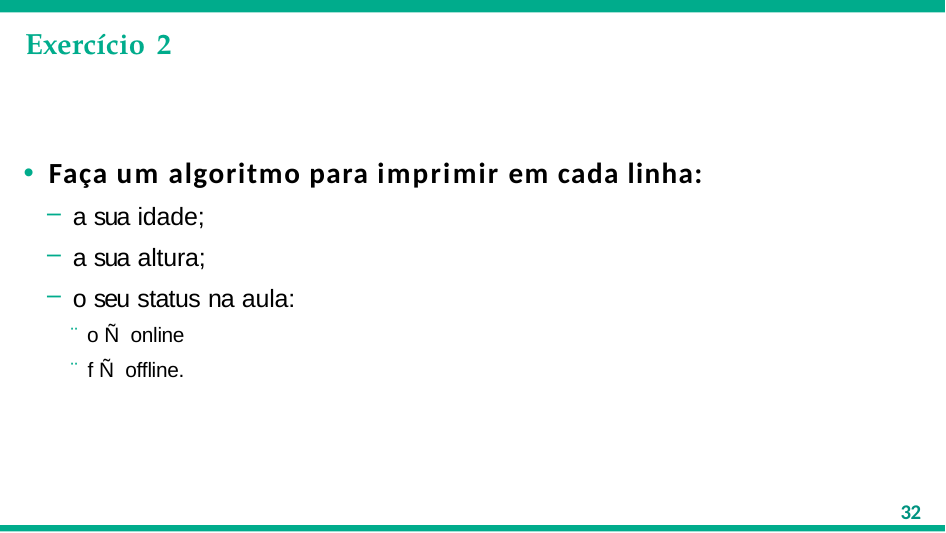

# Exercício 2
Faça um algoritmo para imprimir em cada linha:
a sua idade;
a sua altura;
o seu status na aula:
¨ o Ñ online
¨ f Ñ offline.
32